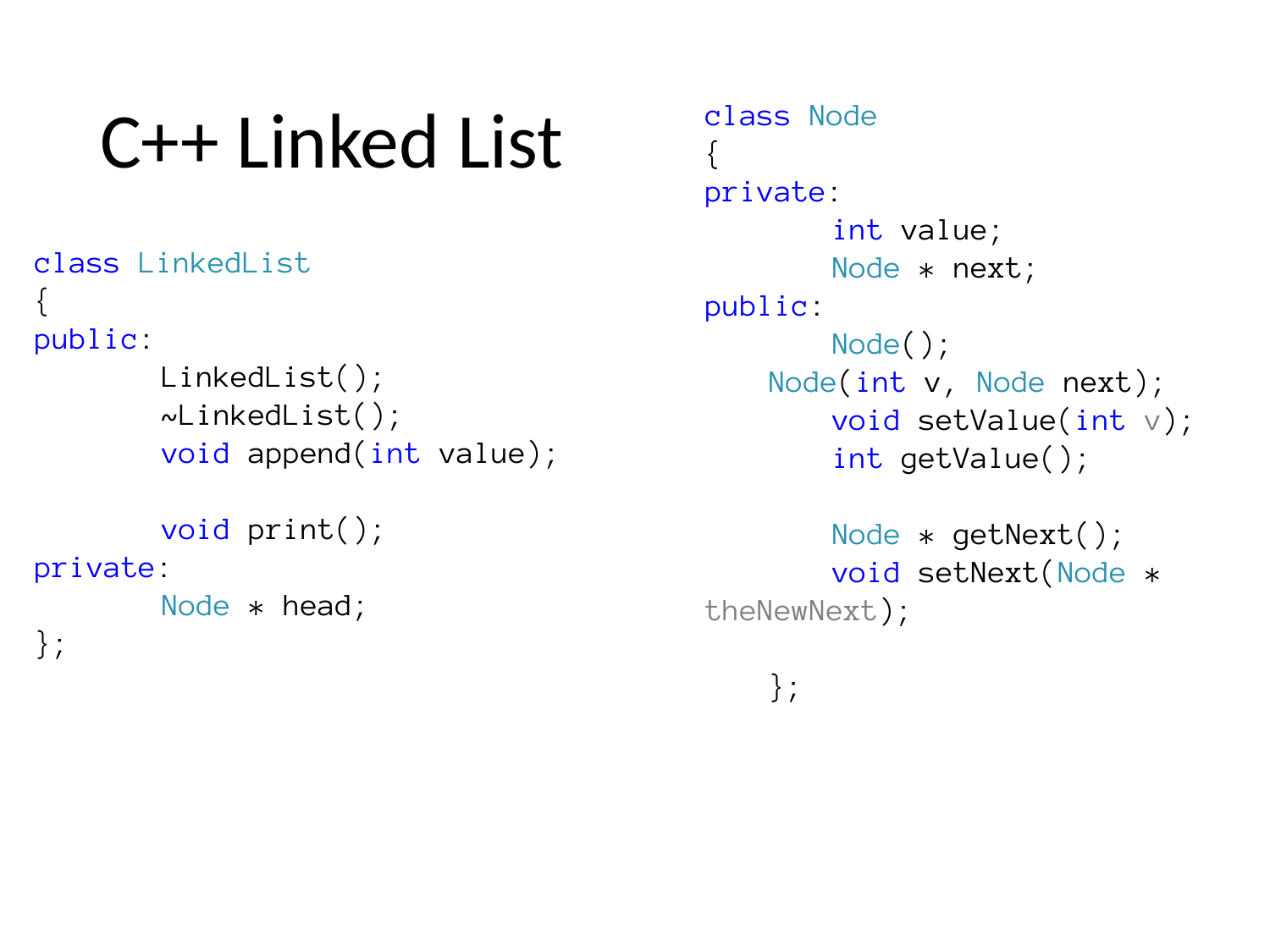

# C++ Linked List
class Node
{
private:
	int value;
	Node * next;
public:
	Node();
Node(int v, Node next);
	void setValue(int v);
	int getValue();

	Node * getNext();
	void setNext(Node * theNewNext);

};
class LinkedList
{
public:
	LinkedList();
	~LinkedList();
	void append(int value);

	void print();
private:
	Node * head;
};